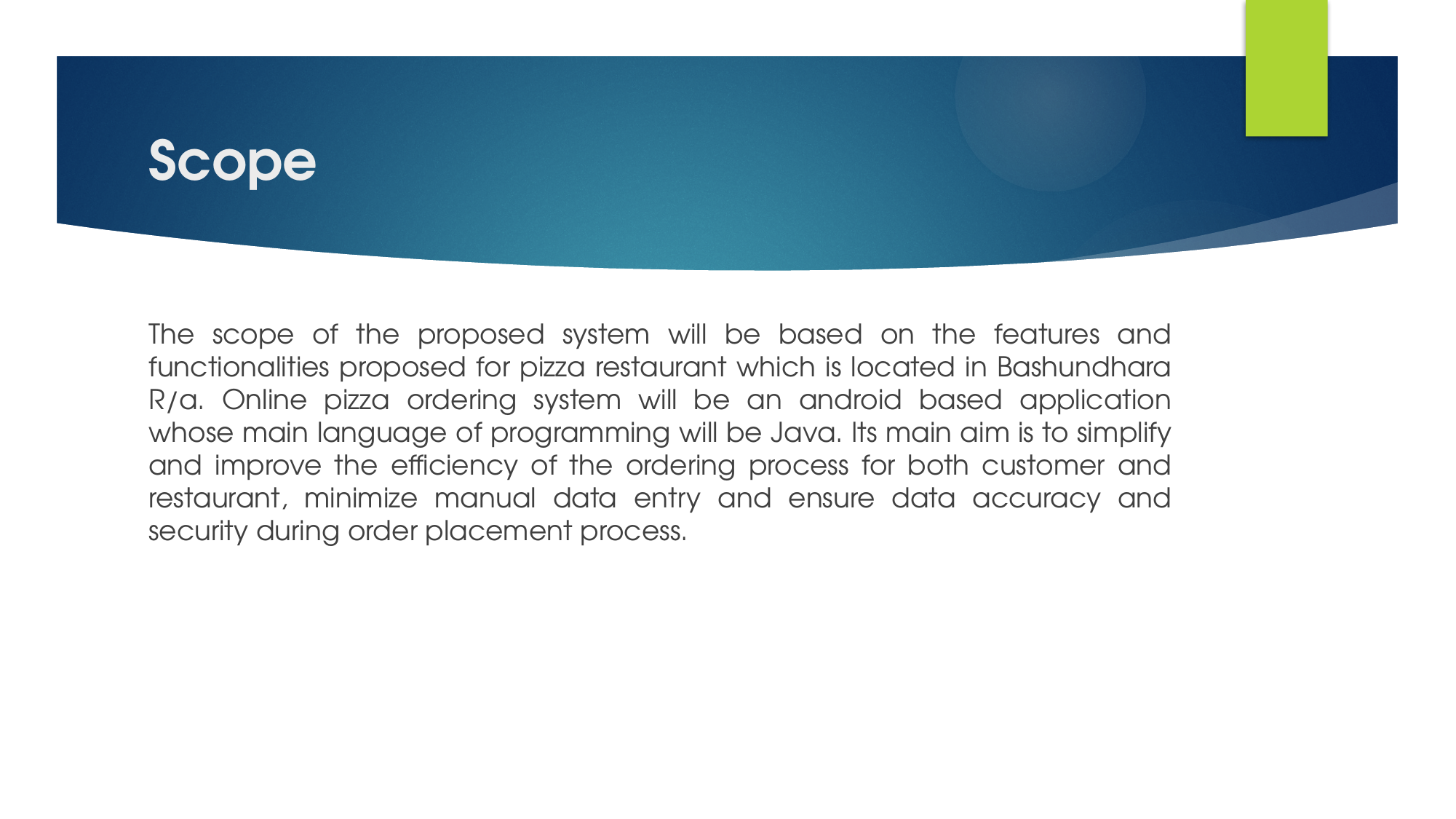

# Scope
The scope of the proposed system will be based on the features and functionalities proposed for pizza restaurant which is located in Bashundhara R/a. Online pizza ordering system will be an android based application whose main language of programming will be Java. Its main aim is to simplify and improve the efficiency of the ordering process for both customer and restaurant, minimize manual data entry and ensure data accuracy and security during order placement process.